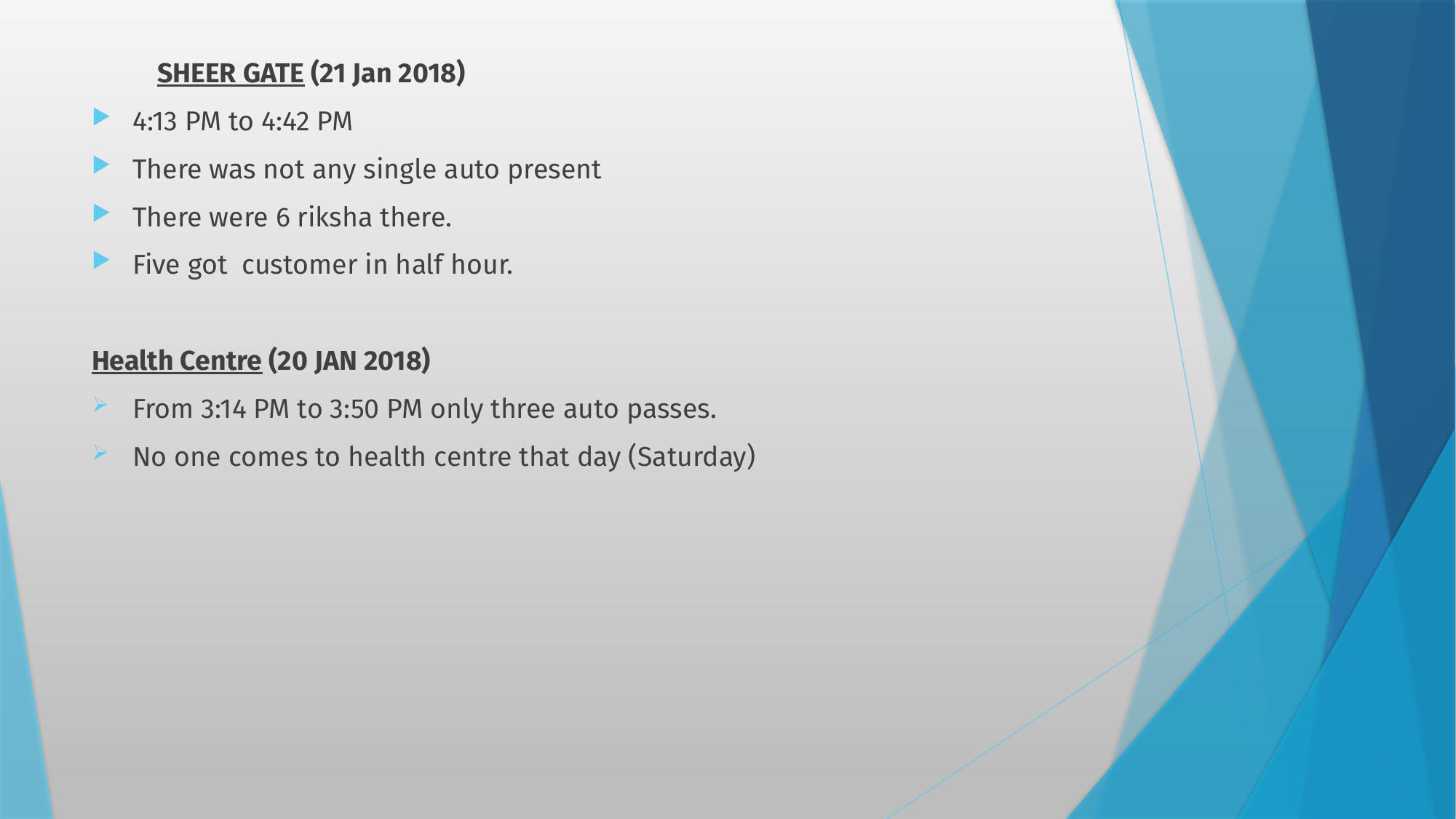

SHEER GATE (21 Jan 2018)
4:13 PM to 4:42 PM
There was not any single auto present
There were 6 riksha there.
Five got  customer in half hour.

Health Centre (20 JAN 2018)
From 3:14 PM to 3:50 PM only three auto passes.
No one comes to health centre that day (Saturday)